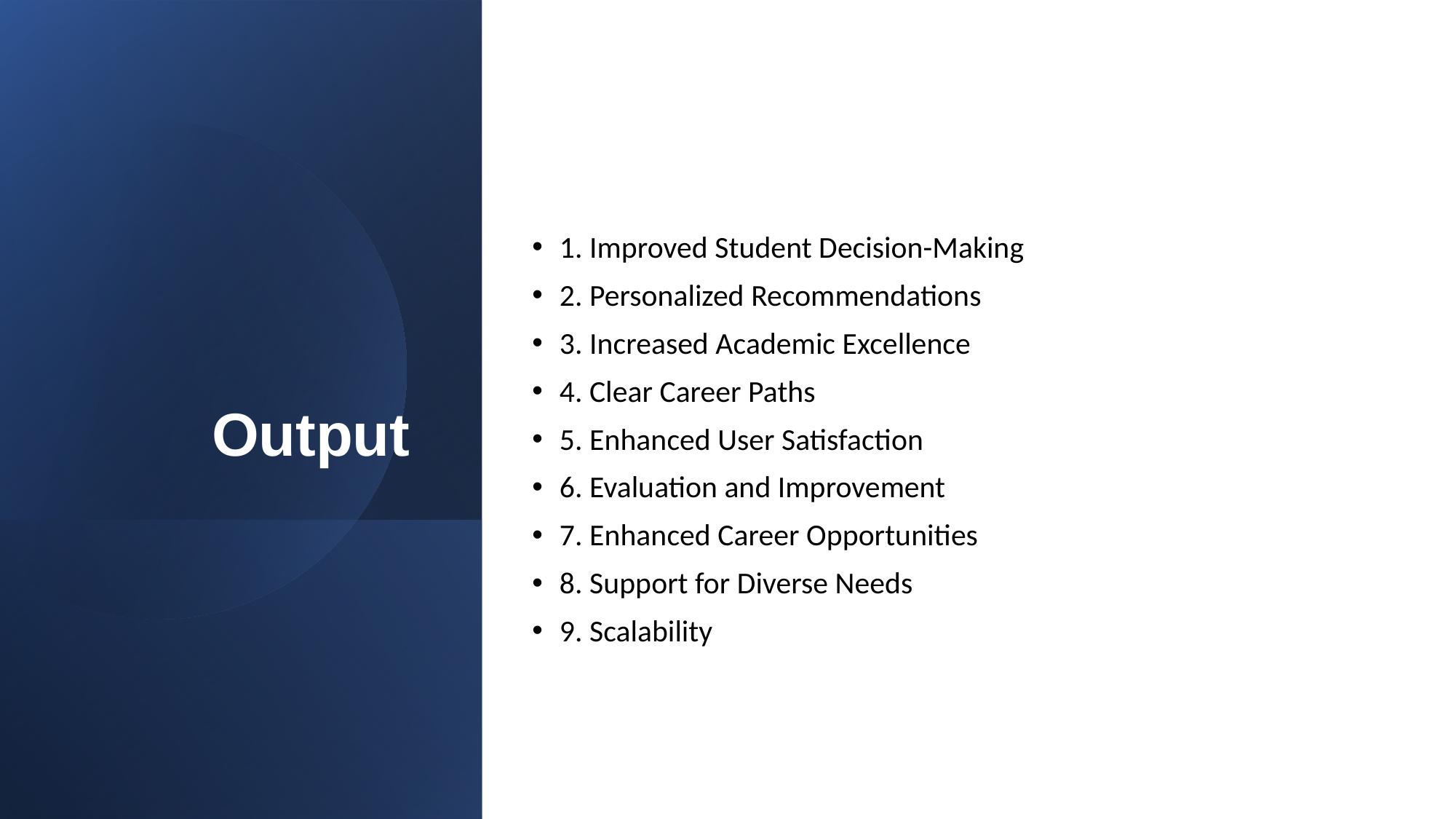

1. Improved Student Decision-Making
2. Personalized Recommendations
3. Increased Academic Excellence
4. Clear Career Paths
5. Enhanced User Satisfaction
6. Evaluation and Improvement
7. Enhanced Career Opportunities
8. Support for Diverse Needs
9. Scalability
# Output